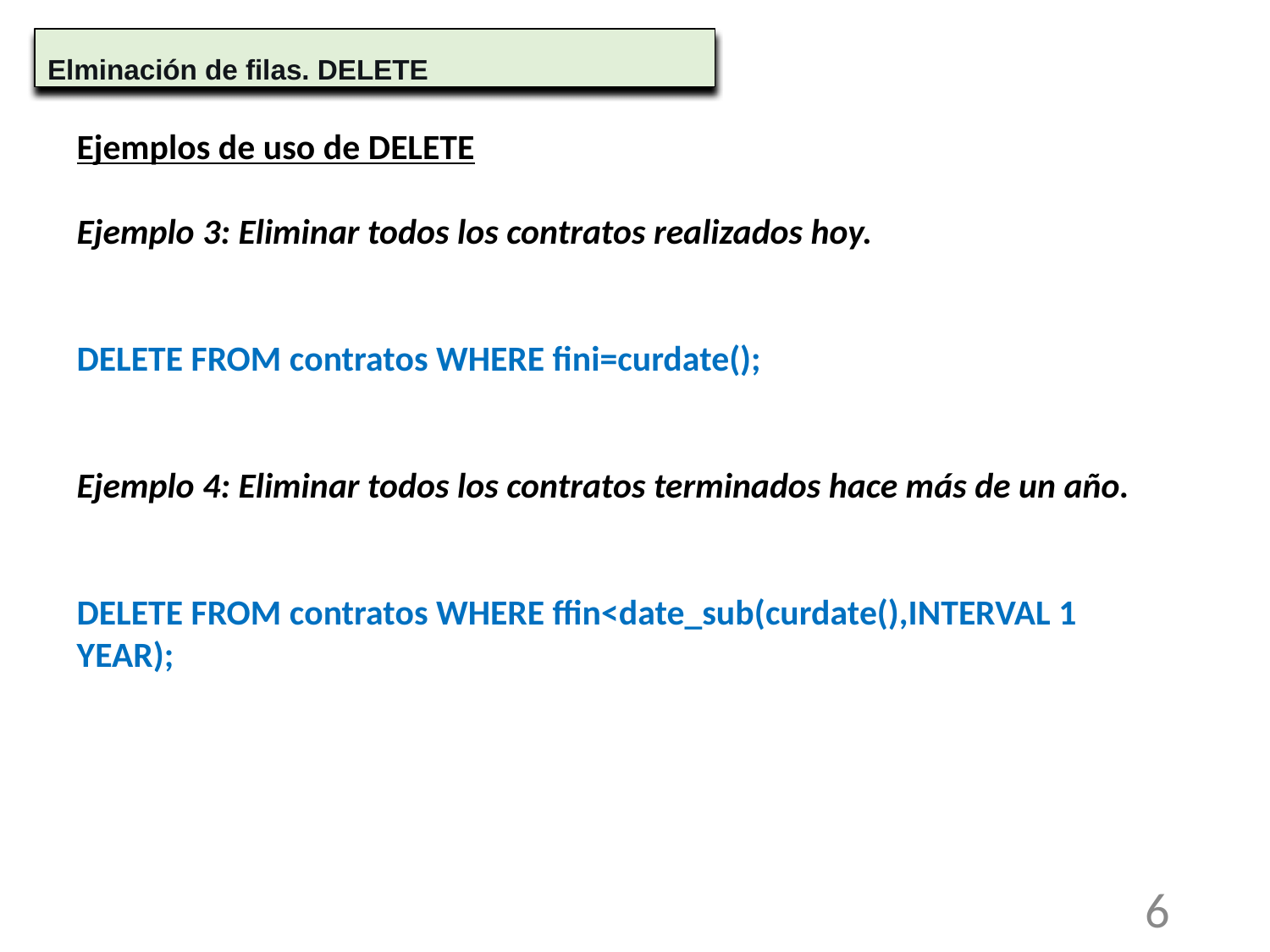

Elminación de filas. DELETE
Ejemplos de uso de DELETE

Ejemplo 3: Eliminar todos los contratos realizados hoy.

DELETE FROM contratos WHERE fini=curdate();

Ejemplo 4: Eliminar todos los contratos terminados hace más de un año.

DELETE FROM contratos WHERE ffin<date_sub(curdate(),INTERVAL 1 YEAR);

6